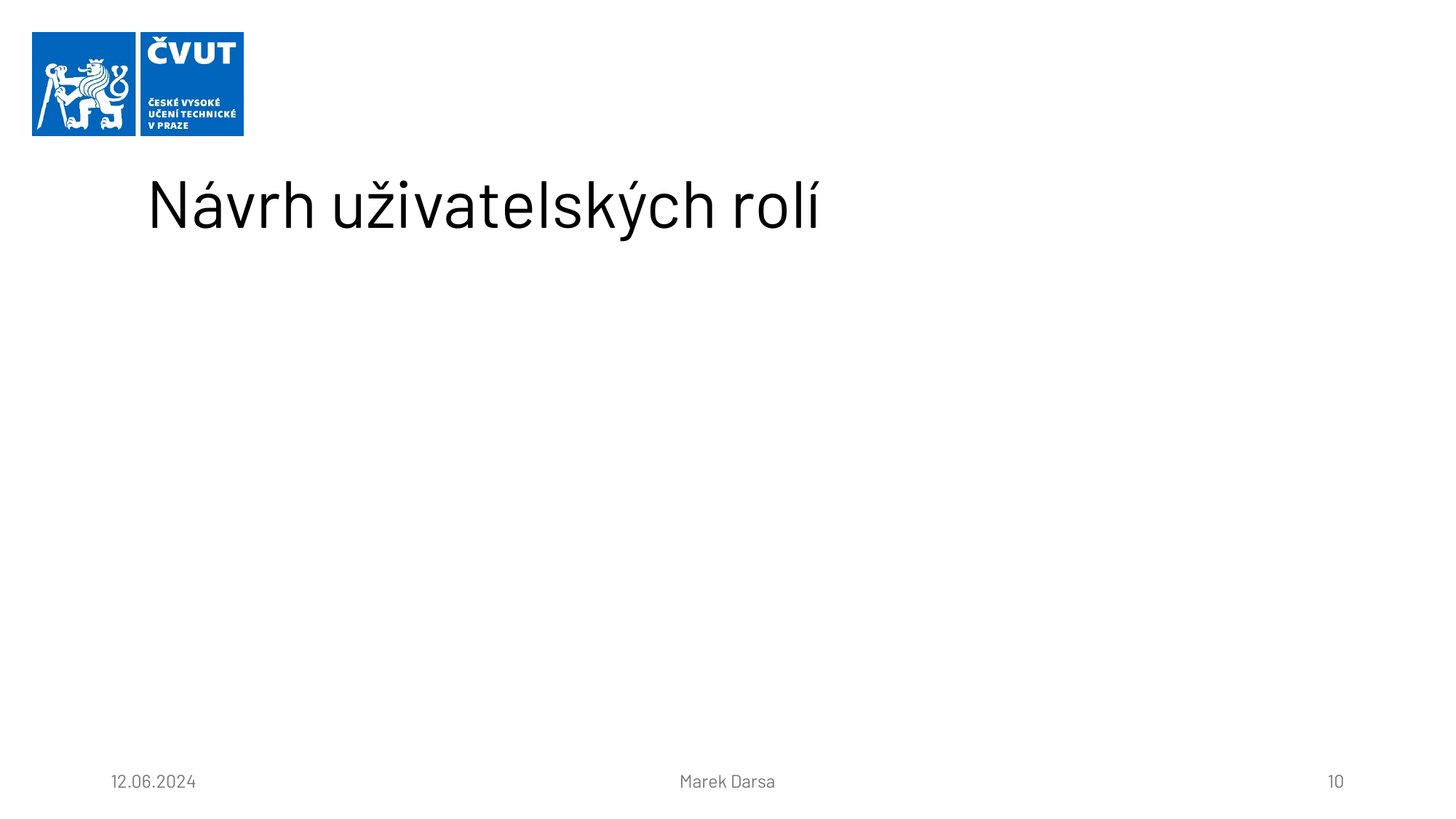

# Návrh uživatelských rolí

12.06.2024
Marek Darsa
10